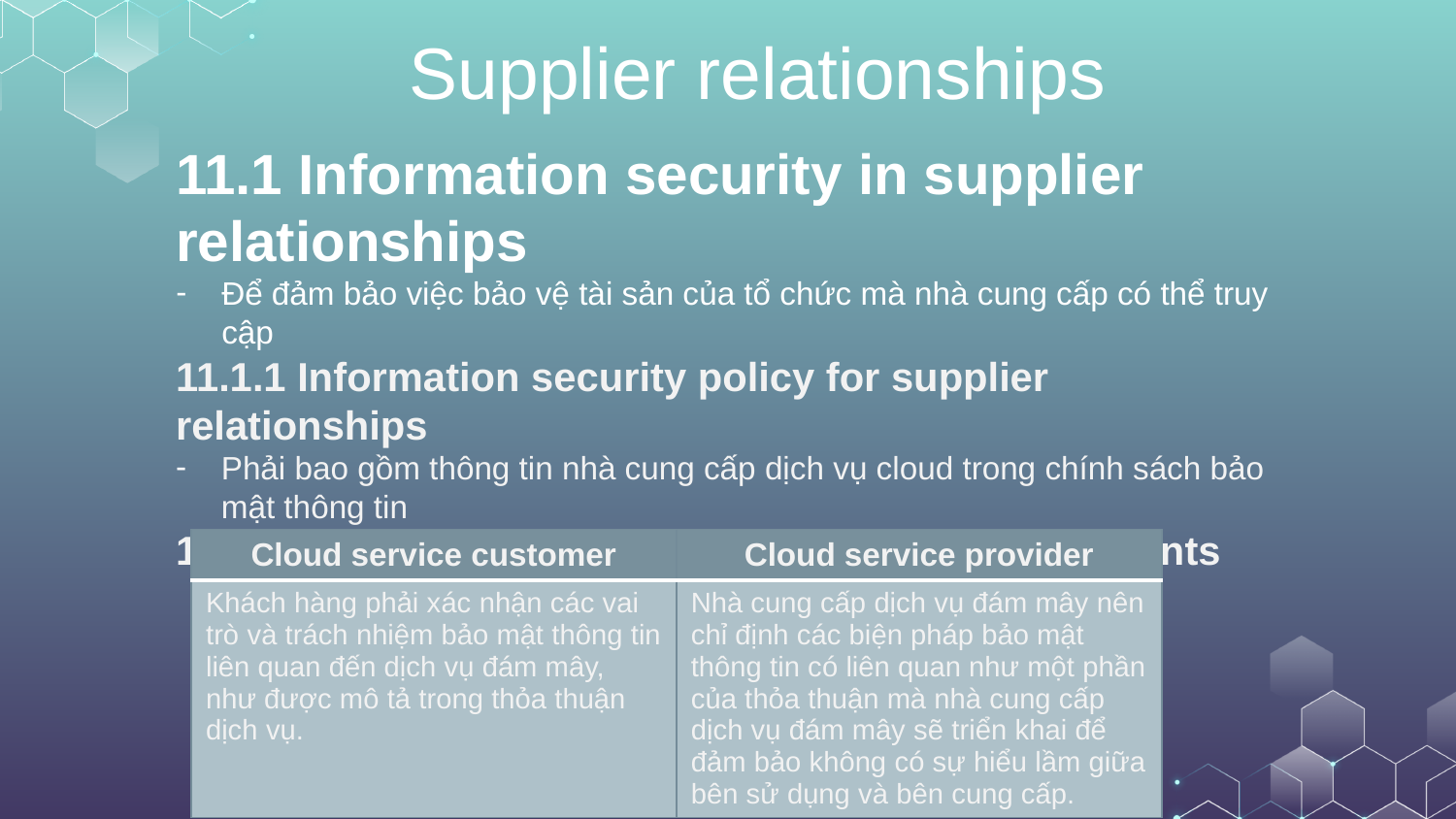

# Supplier relationships
11.1 Information security in supplier relationships
Để đảm bảo việc bảo vệ tài sản của tổ chức mà nhà cung cấp có thể truy cập
11.1.1 Information security policy for supplier relationships
Phải bao gồm thông tin nhà cung cấp dịch vụ cloud trong chính sách bảo mật thông tin
11.1.2 Addressing security within supplier agreements

| Cloud service customer | Cloud service provider |
| --- | --- |
| Khách hàng phải xác nhận các vai trò và trách nhiệm bảo mật thông tin liên quan đến dịch vụ đám mây, như được mô tả trong thỏa thuận dịch vụ. | Nhà cung cấp dịch vụ đám mây nên chỉ định các biện pháp bảo mật thông tin có liên quan như một phần của thỏa thuận mà nhà cung cấp dịch vụ đám mây sẽ triển khai để đảm bảo không có sự hiểu lầm giữa bên sử dụng và bên cung cấp. |